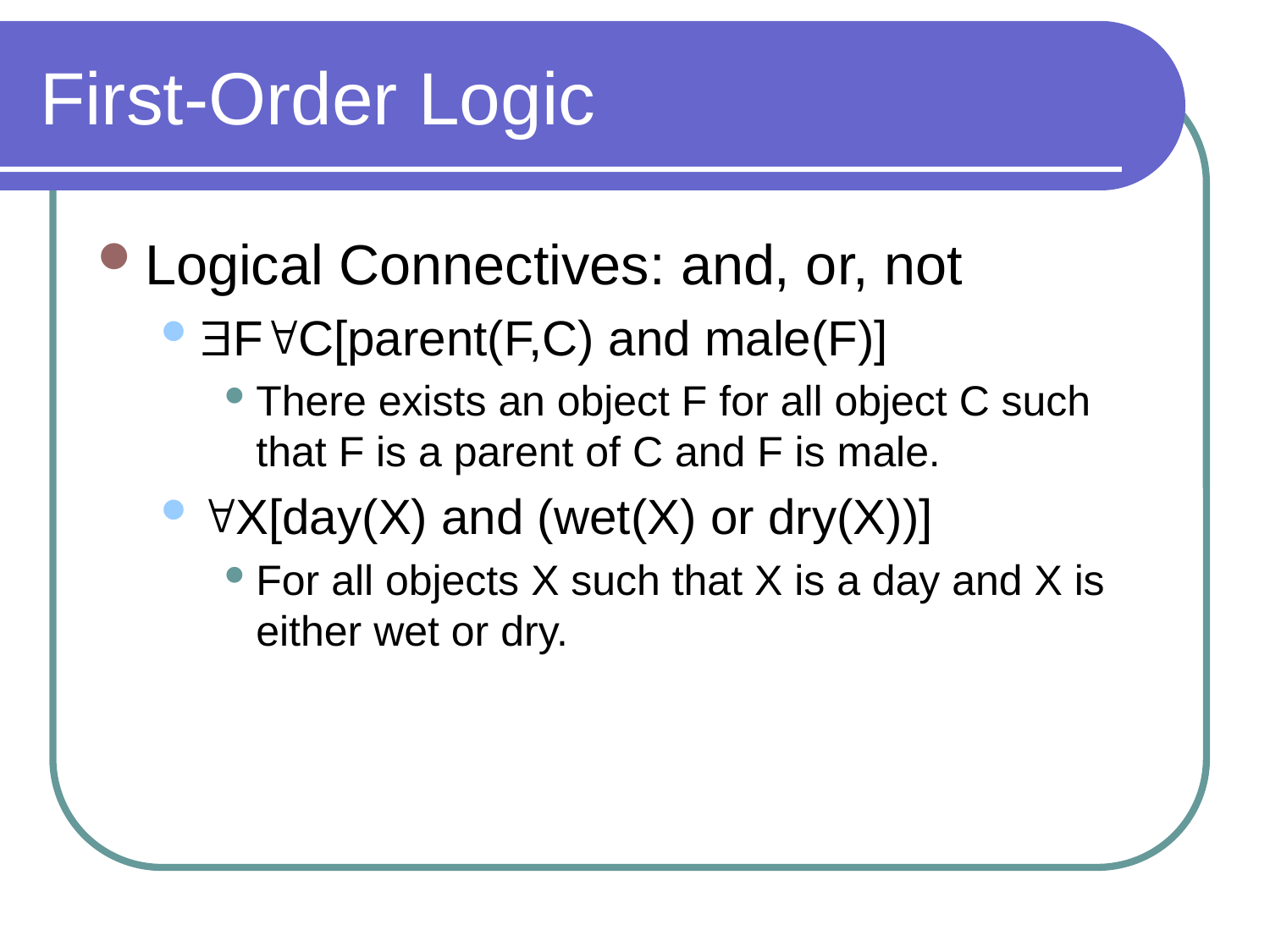

# First-Order Logic
Logical Connectives: and, or, not
∃F∀C[parent(F,C) and male(F)]
There exists an object F for all object C such that F is a parent of C and F is male.
∀X[day(X) and (wet(X) or dry(X))]
For all objects X such that X is a day and X is either wet or dry.